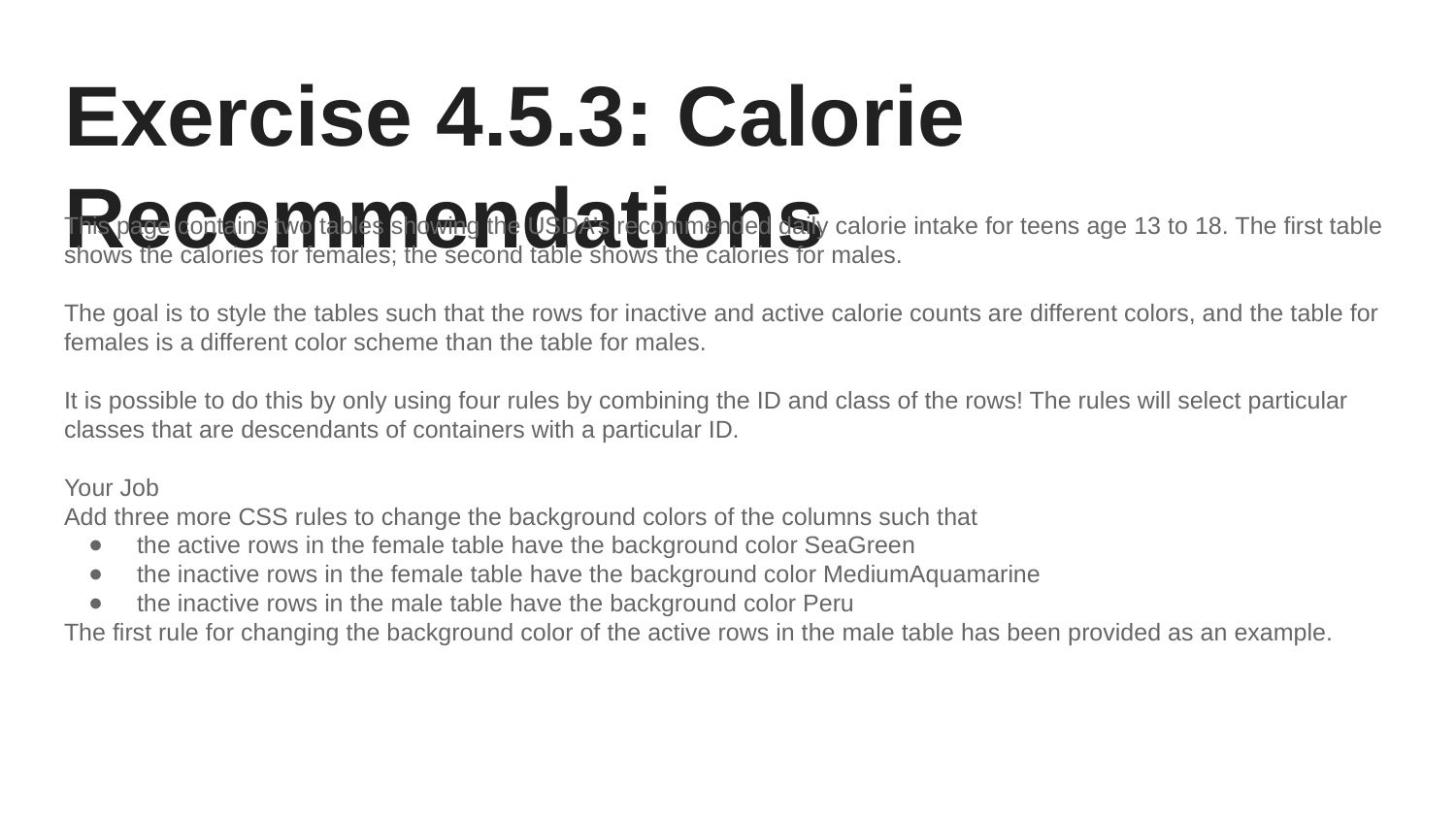

# Exercise 4.5.3: Calorie Recommendations
This page contains two tables showing the USDA’s recommended daily calorie intake for teens age 13 to 18. The first table shows the calories for females; the second table shows the calories for males.

The goal is to style the tables such that the rows for inactive and active calorie counts are different colors, and the table for females is a different color scheme than the table for males.

It is possible to do this by only using four rules by combining the ID and class of the rows! The rules will select particular classes that are descendants of containers with a particular ID.

Your Job
Add three more CSS rules to change the background colors of the columns such that
the active rows in the female table have the background color SeaGreen
the inactive rows in the female table have the background color MediumAquamarine
the inactive rows in the male table have the background color Peru
The first rule for changing the background color of the active rows in the male table has been provided as an example.